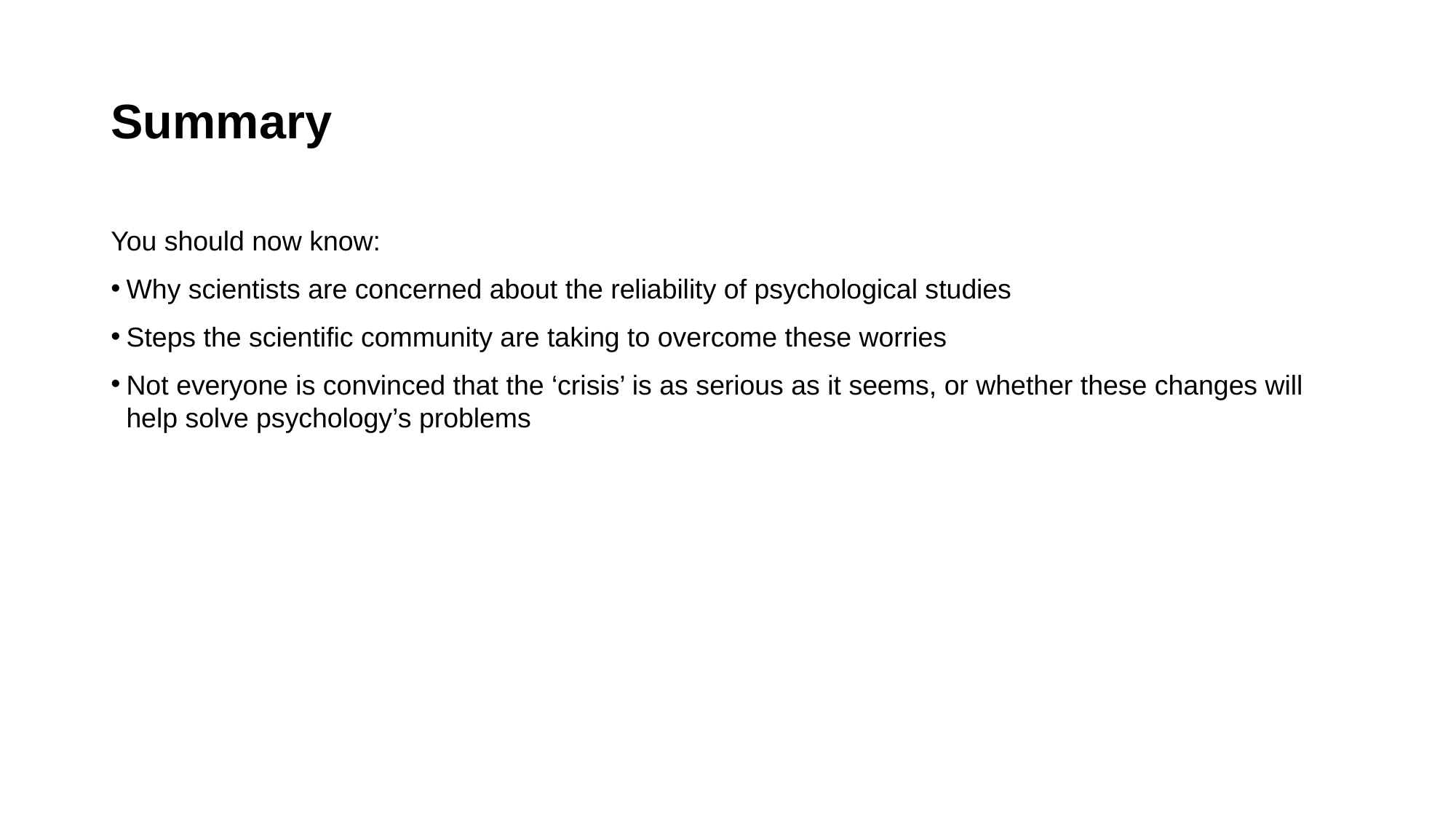

# Summary
You should now know:
Why scientists are concerned about the reliability of psychological studies
Steps the scientific community are taking to overcome these worries
Not everyone is convinced that the ‘crisis’ is as serious as it seems, or whether these changes will help solve psychology’s problems